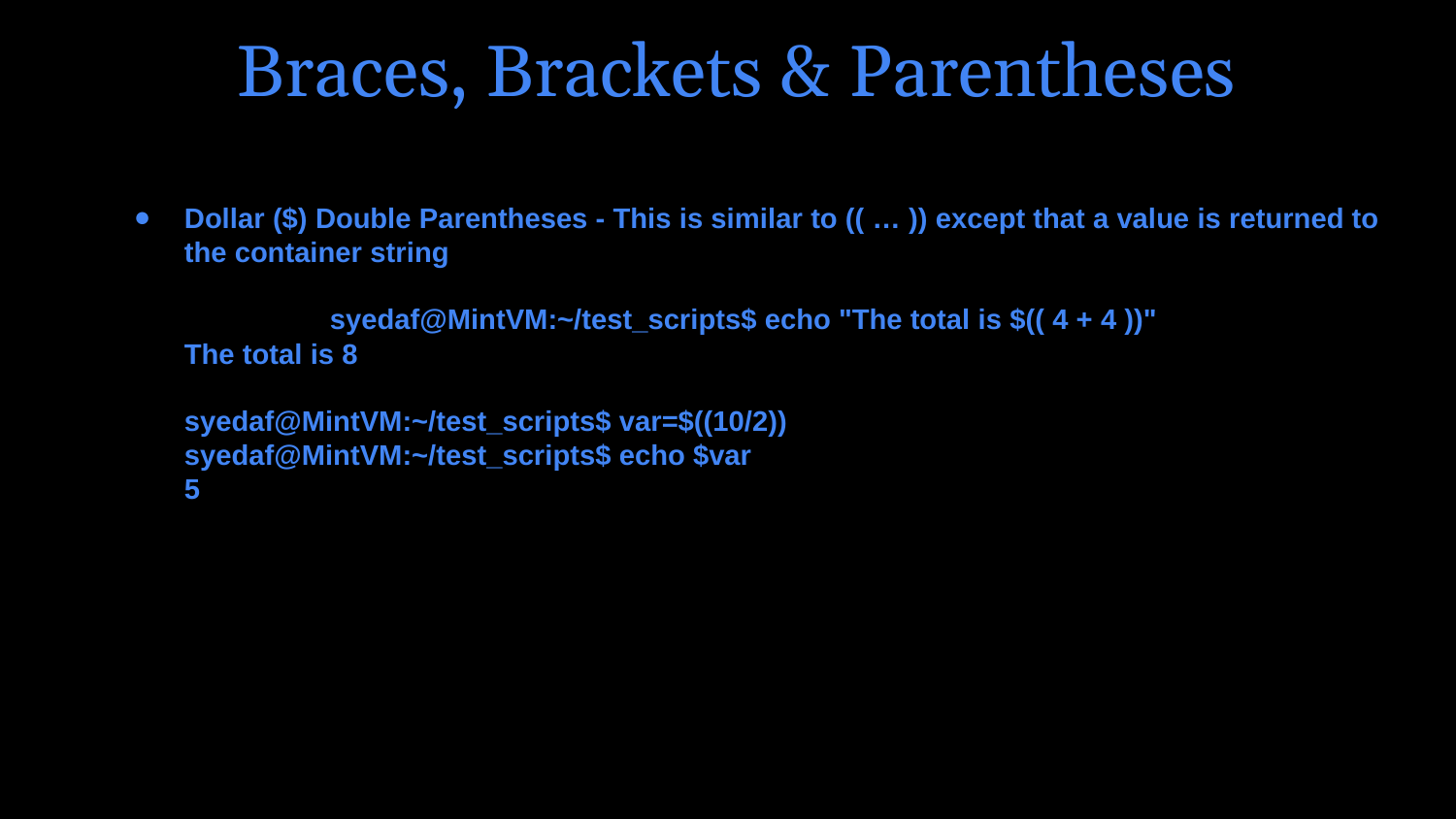

# Braces, Brackets & Parentheses

Dollar ($) Double Parentheses - This is similar to (( … )) except that a value is returned to the container string

		syedaf@MintVM:~/test_scripts$ echo "The total is $(( 4 + 4 ))"
The total is 8

syedaf@MintVM:~/test_scripts$ var=$((10/2))
syedaf@MintVM:~/test_scripts$ echo $var
5